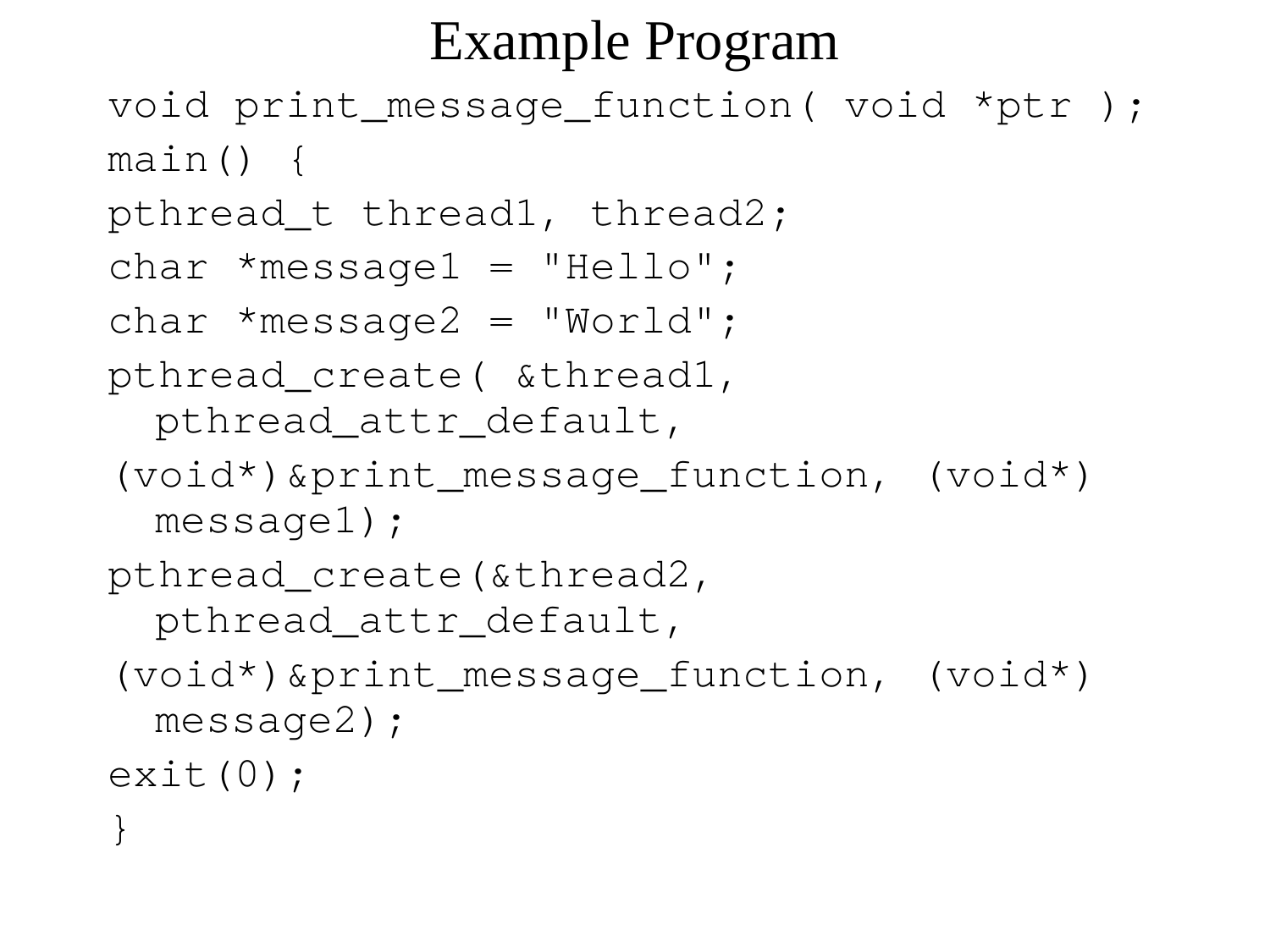

# Example Program
void print_message_function( void *ptr );
main() {
pthread_t thread1, thread2;
char *message1 = "Hello";
char *message2 = "World";
pthread_create( &thread1, pthread_attr_default,
(void*)&print_message_function, (void*) message1);
pthread_create(&thread2, pthread_attr_default,
(void*)&print_message_function, (void*) message2);
exit(0);
}